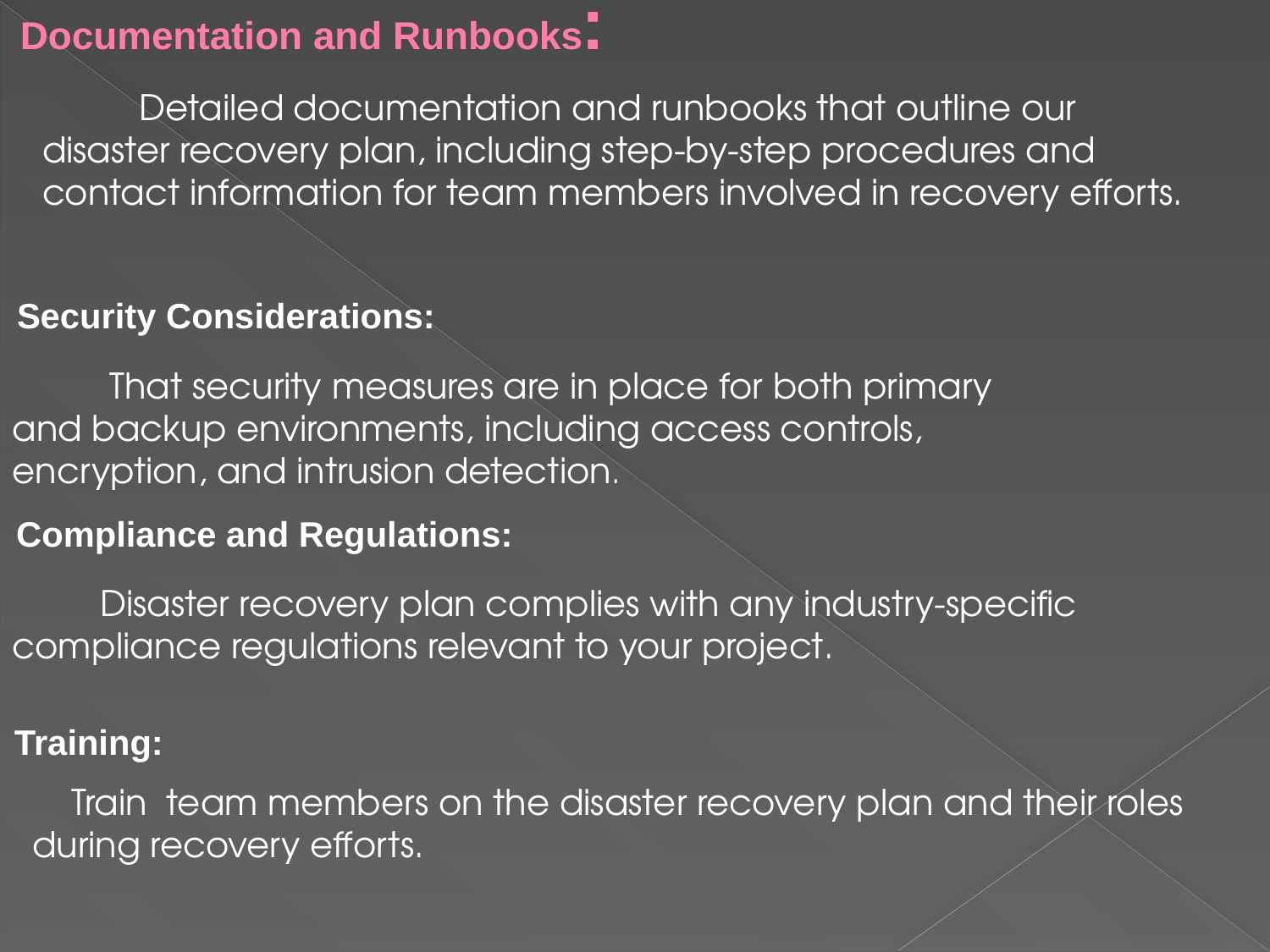

# Documentation and Runbooks:
          Detailed documentation and runbooks that outline our disaster recovery plan, including step-by-step procedures and contact information for team members involved in recovery efforts.
Security Considerations:
          That security measures are in place for both primary and backup environments, including access controls, encryption, and intrusion detection.
Compliance and Regulations:
         Disaster recovery plan complies with any industry-specific compliance regulations relevant to your project.
Training:
    Train  team members on the disaster recovery plan and their roles during recovery efforts.